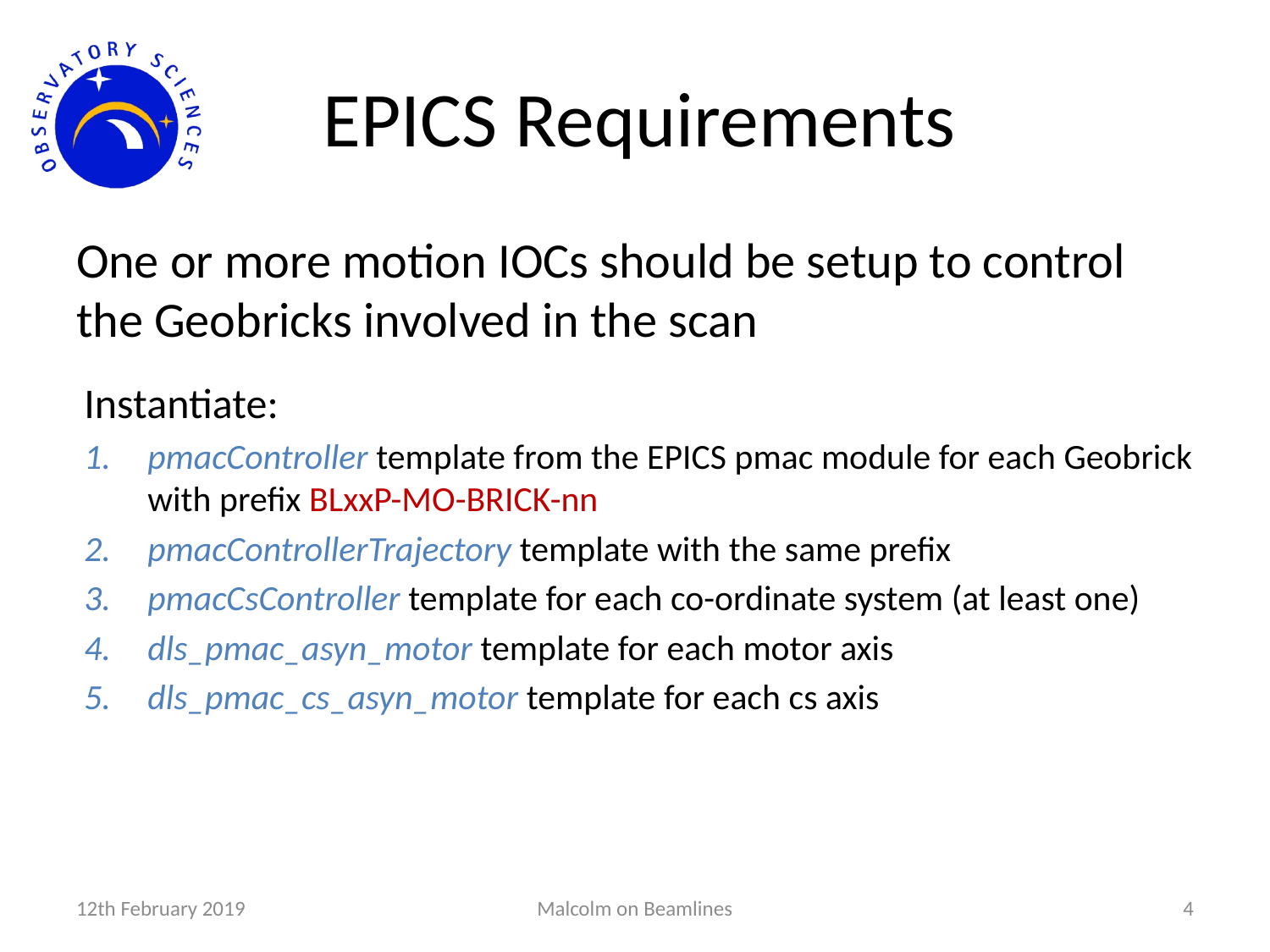

# EPICS Requirements
One or more motion IOCs should be setup to control the Geobricks involved in the scan
Instantiate:
pmacController template from the EPICS pmac module for each Geobrick with prefix BLxxP-MO-BRICK-nn
pmacControllerTrajectory template with the same prefix
pmacCsController template for each co-ordinate system (at least one)
dls_pmac_asyn_motor template for each motor axis
dls_pmac_cs_asyn_motor template for each cs axis

12th February 2019
Malcolm on Beamlines
4